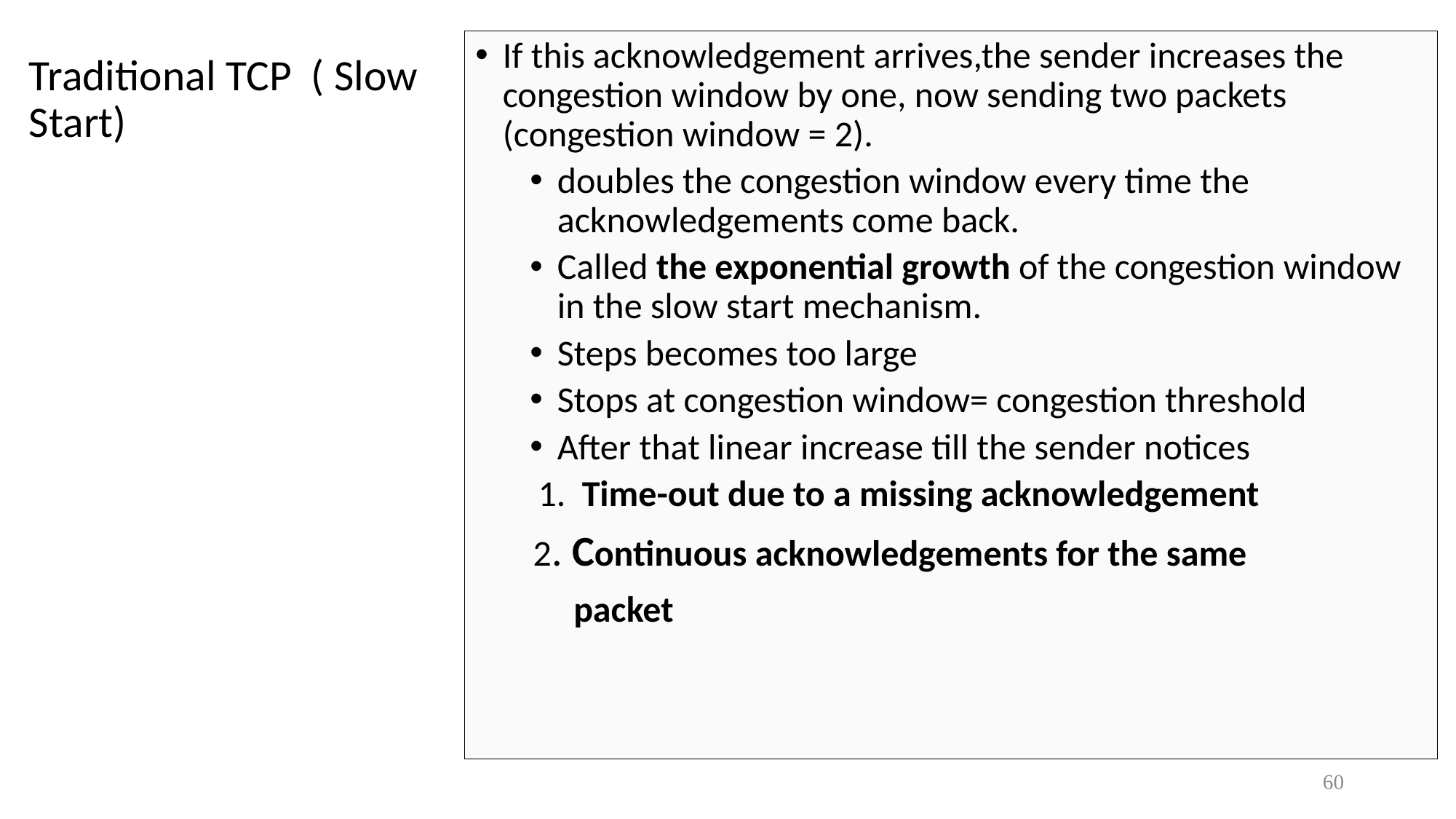

If this acknowledgement arrives,the sender increases the congestion window by one, now sending two packets (congestion window = 2).
doubles the congestion window every time the acknowledgements come back.
Called the exponential growth of the congestion window in the slow start mechanism.
Steps becomes too large
Stops at congestion window= congestion threshold
After that linear increase till the sender notices
 1.  Time-out due to a missing acknowledgement
      2. Continuous acknowledgements for the same
            packet

# Traditional TCP  ( Slow Start)

60